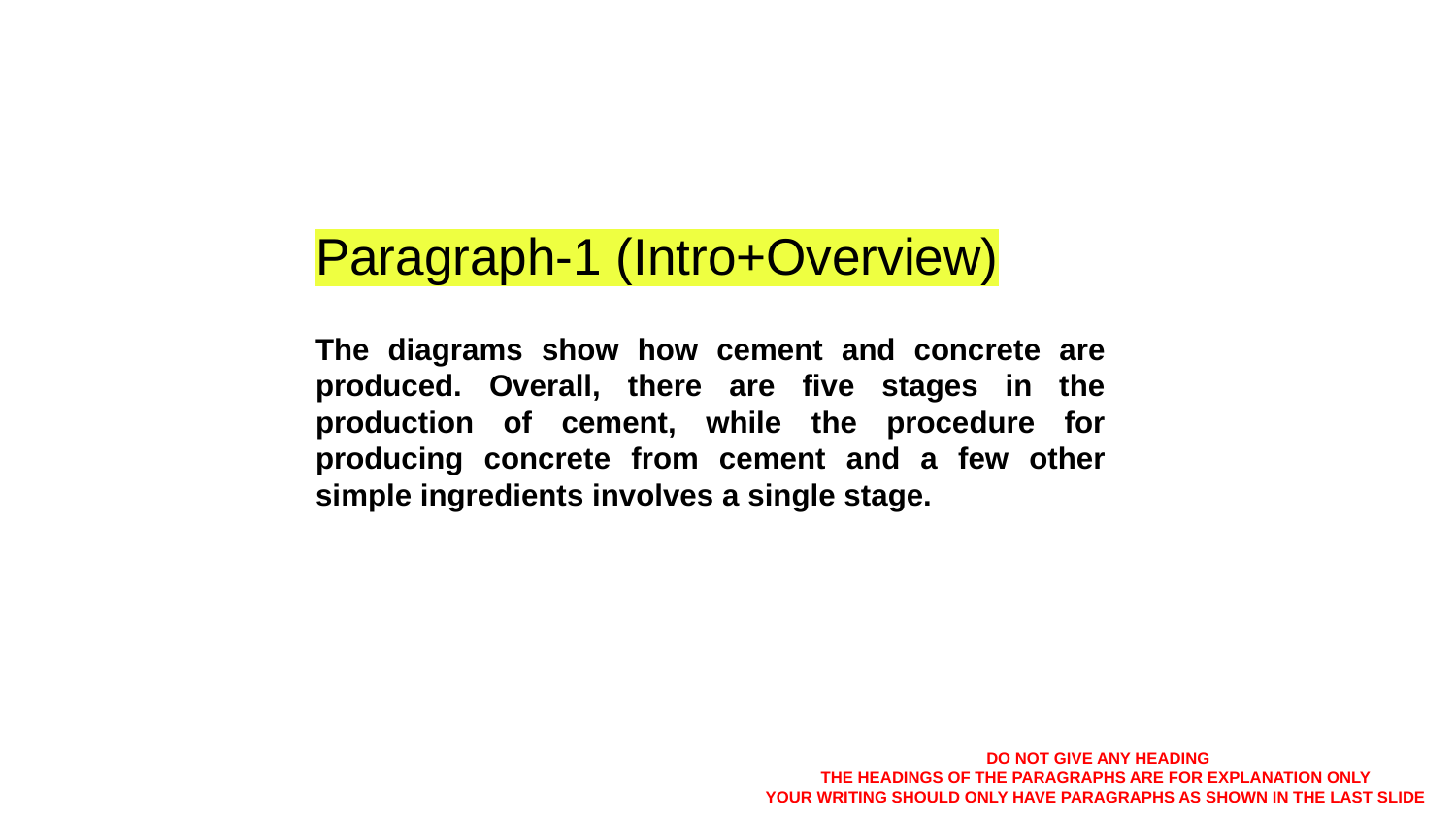

# Paragraph-1 (Intro+Overview)

The diagrams show how cement and concrete are produced. Overall, there are five stages in the production of cement, while the procedure for producing concrete from cement and a few other simple ingredients involves a single stage.

DO NOT GIVE ANY HEADING
THE HEADINGS OF THE PARAGRAPHS ARE FOR EXPLANATION ONLY
YOUR WRITING SHOULD ONLY HAVE PARAGRAPHS AS SHOWN IN THE LAST SLIDE